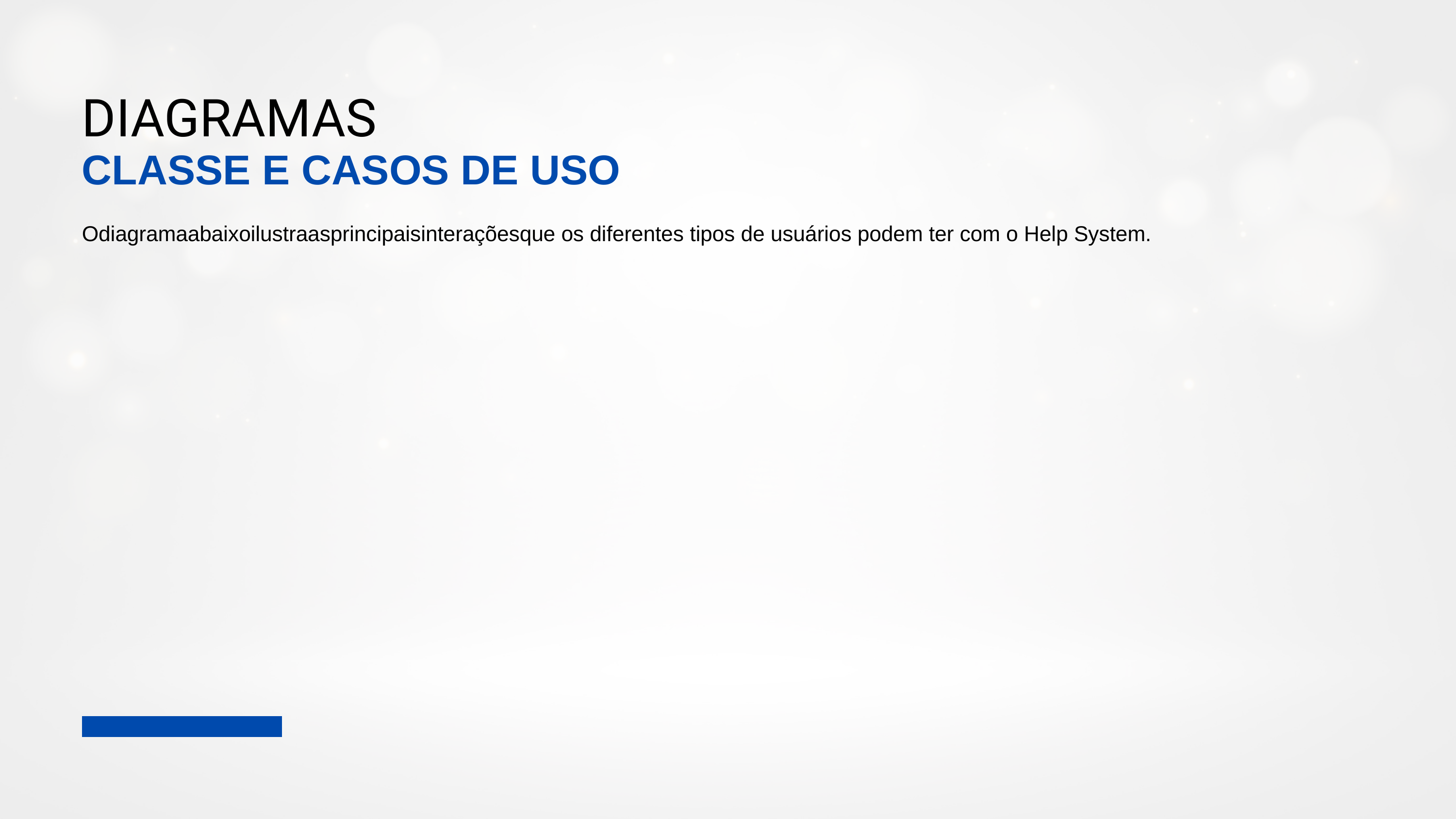

DIAGRAMAS
CLASSE E CASOS DE USO

Odiagramaabaixoilustraasprincipaisinteraçõesque os diferentes tipos de usuários podem ter com o Help System.